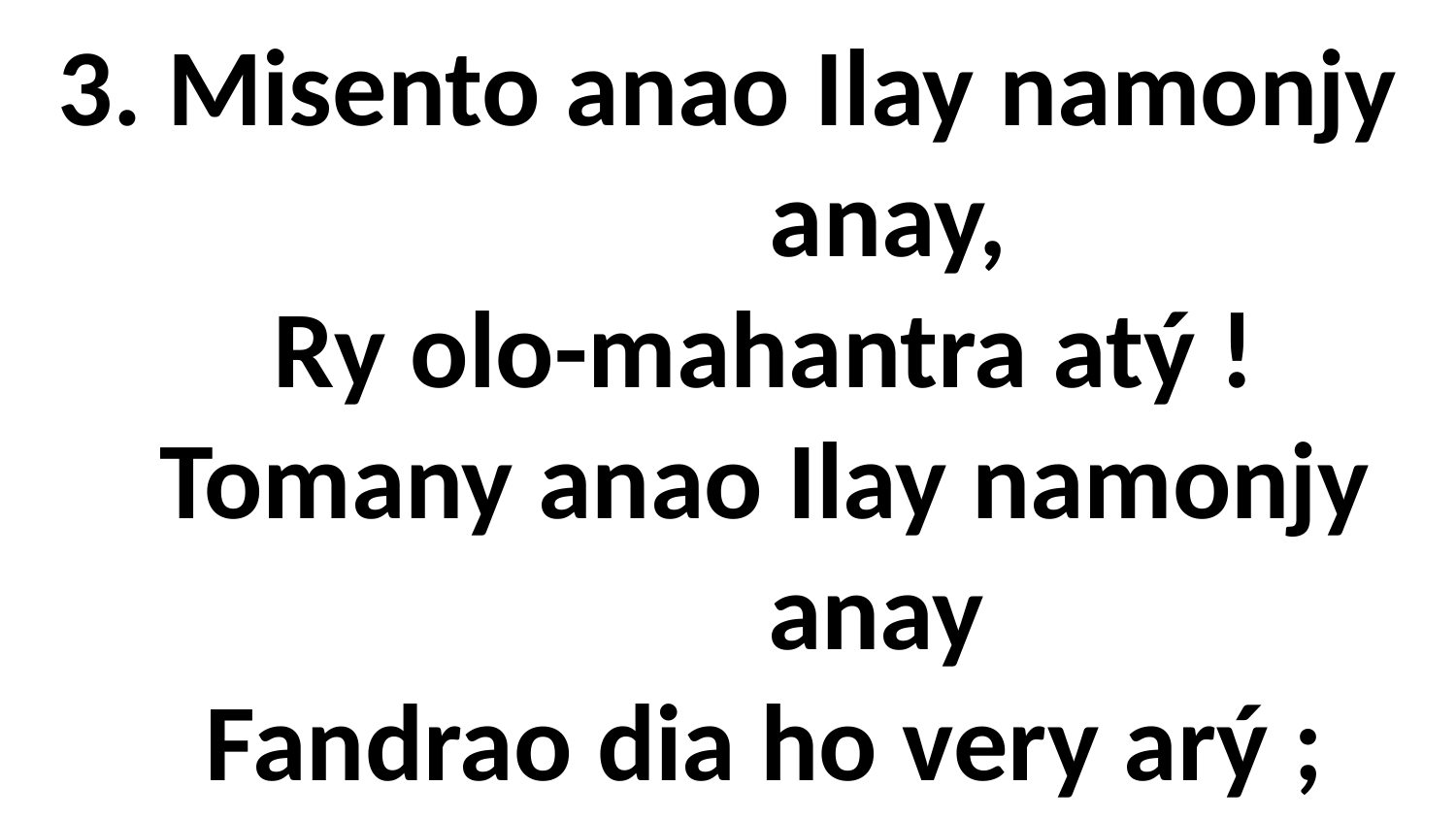

# 3. Misento anao Ilay namonjy anay, Ry olo-mahantra atý ! Tomany anao Ilay namonjy anay Fandrao dia ho very arý ;